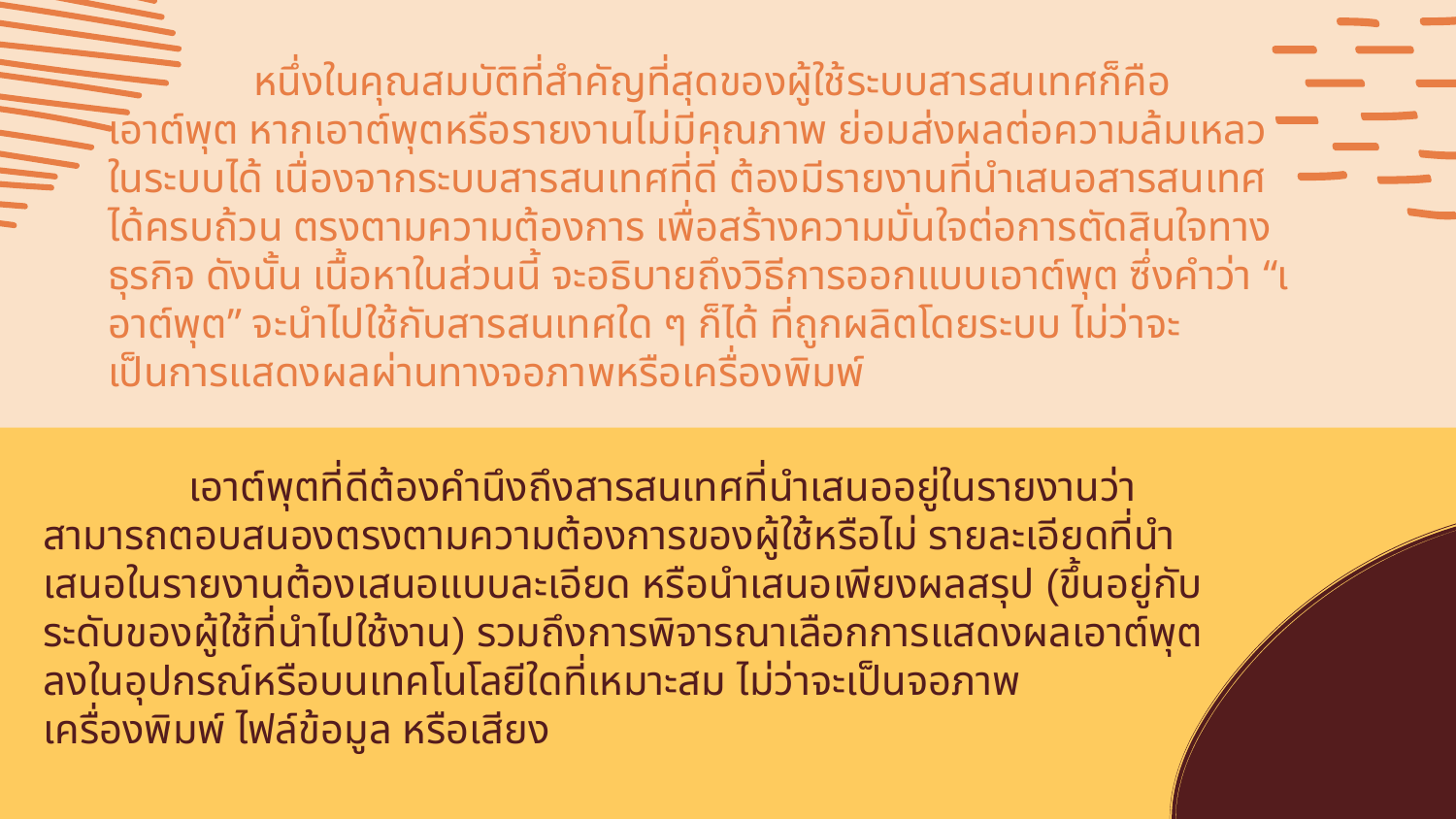

# หนึ่งในคุณสมบัติที่สําคัญที่สุดของผู้ใช้ระบบสารสนเทศก็คือเอาต์พุต หากเอาต์พุตหรือรายงานไม่มีคุณภาพ ย่อมส่งผลต่อความล้มเหลวในระบบได้ เนื่องจากระบบสารสนเทศที่ดี ต้องมีรายงานที่นําเสนอสารสนเทศได้ครบถ้วน ตรงตามความต้องการ เพื่อสร้างความมั่นใจต่อการตัดสินใจทางธุรกิจ ดังนั้น เนื้อหาในส่วนนี้ จะอธิบายถึงวิธีการออกแบบเอาต์พุต ซึ่งคําว่า “เอาต์พุต” จะนําไปใช้กับสารสนเทศใด ๆ ก็ได้ ที่ถูกผลิตโดยระบบ ไม่ว่าจะเป็นการแสดงผลผ่านทางจอภาพหรือเครื่องพิมพ์

	เอาต์พุตที่ดีต้องคํานึงถึงสารสนเทศที่นําเสนออยู่ในรายงานว่าสามารถตอบสนองตรงตามความต้องการของผู้ใช้หรือไม่ รายละเอียดที่นําเสนอในรายงานต้องเสนอแบบละเอียด หรือนําเสนอเพียงผลสรุป (ขึ้นอยู่กับระดับของผู้ใช้ที่นําไปใช้งาน) รวมถึงการพิจารณาเลือกการแสดงผลเอาต์พุตลงในอุปกรณ์หรือบนเทคโนโลยีใดที่เหมาะสม ไม่ว่าจะเป็นจอภาพ เครื่องพิมพ์ ไฟล์ข้อมูล หรือเสียง